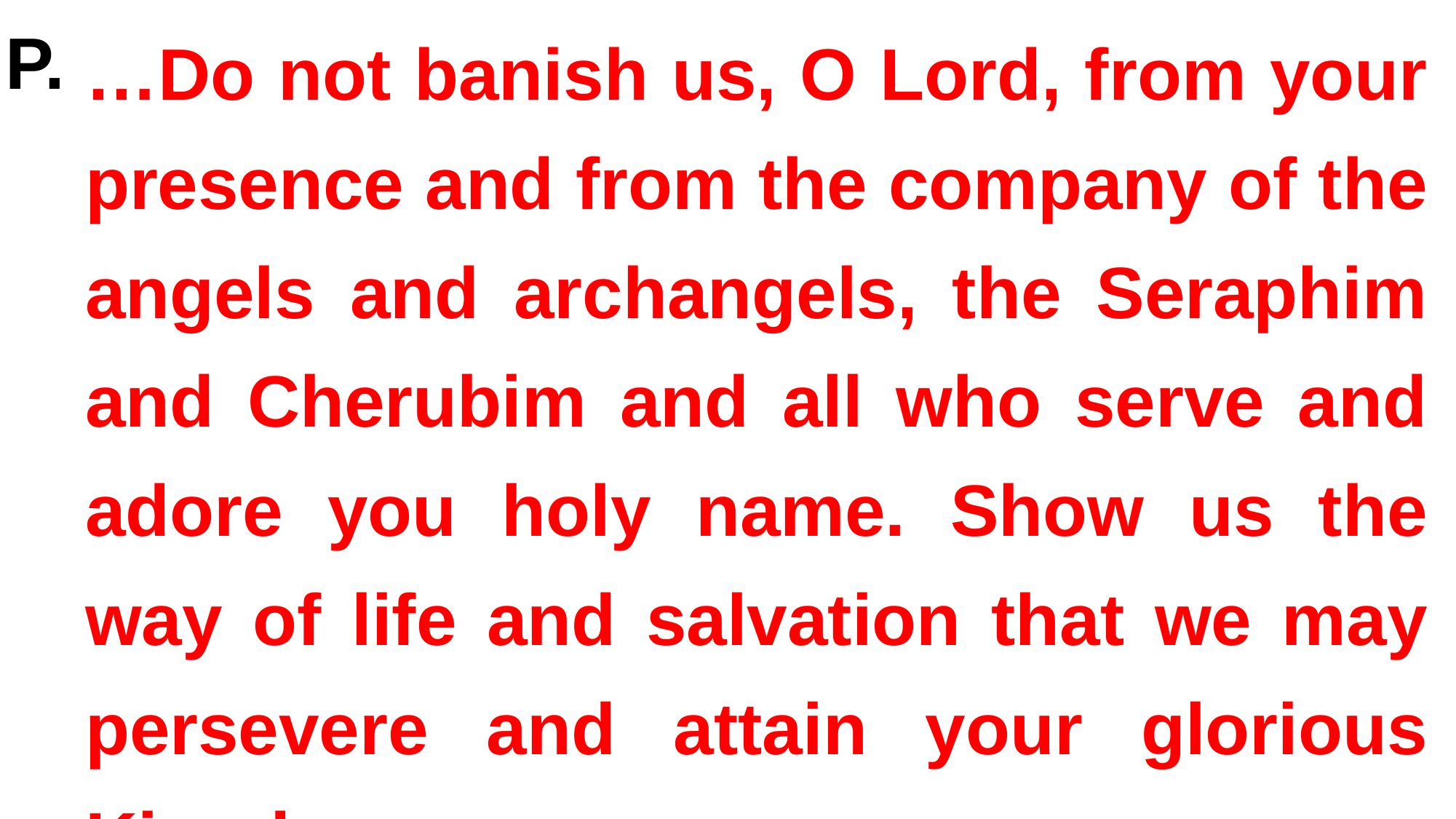

…Do not banish us, O Lord, from your presence and from the company of the angels and archangels, the Seraphim and Cherubim and all who serve and adore you holy name. Show us the way of life and salvation that we may persevere and attain your glorious Kingdom, …
P.